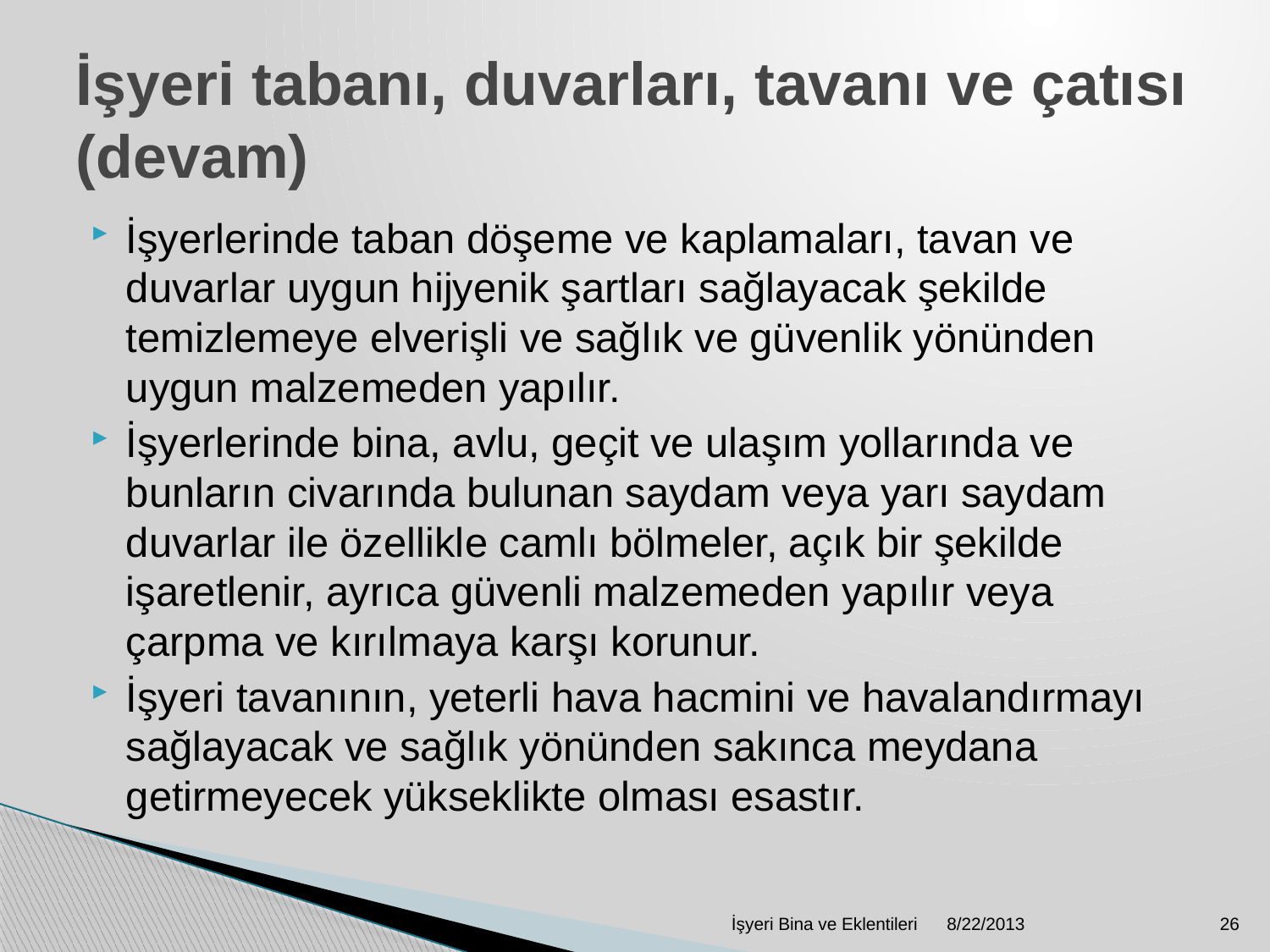

# İşyeri tabanı, duvarları, tavanı ve çatısı (devam)
İşyerlerinde taban döşeme ve kaplamaları, tavan ve duvarlar uygun hijyenik şartları sağlayacak şekilde temizlemeye elverişli ve sağlık ve güvenlik yönünden uygun malzemeden yapılır.
İşyerlerinde bina, avlu, geçit ve ulaşım yollarında ve bunların civarında bulunan saydam veya yarı saydam duvarlar ile özellikle camlı bölmeler, açık bir şekilde işaretlenir, ayrıca güvenli malzemeden yapılır veya çarpma ve kırılmaya karşı korunur.
İşyeri tavanının, yeterli hava hacmini ve havalandırmayı sağlayacak ve sağlık yönünden sakınca meydana getirmeyecek yükseklikte olması esastır.

İşyeri Bina ve Eklentileri
8/22/2013
26